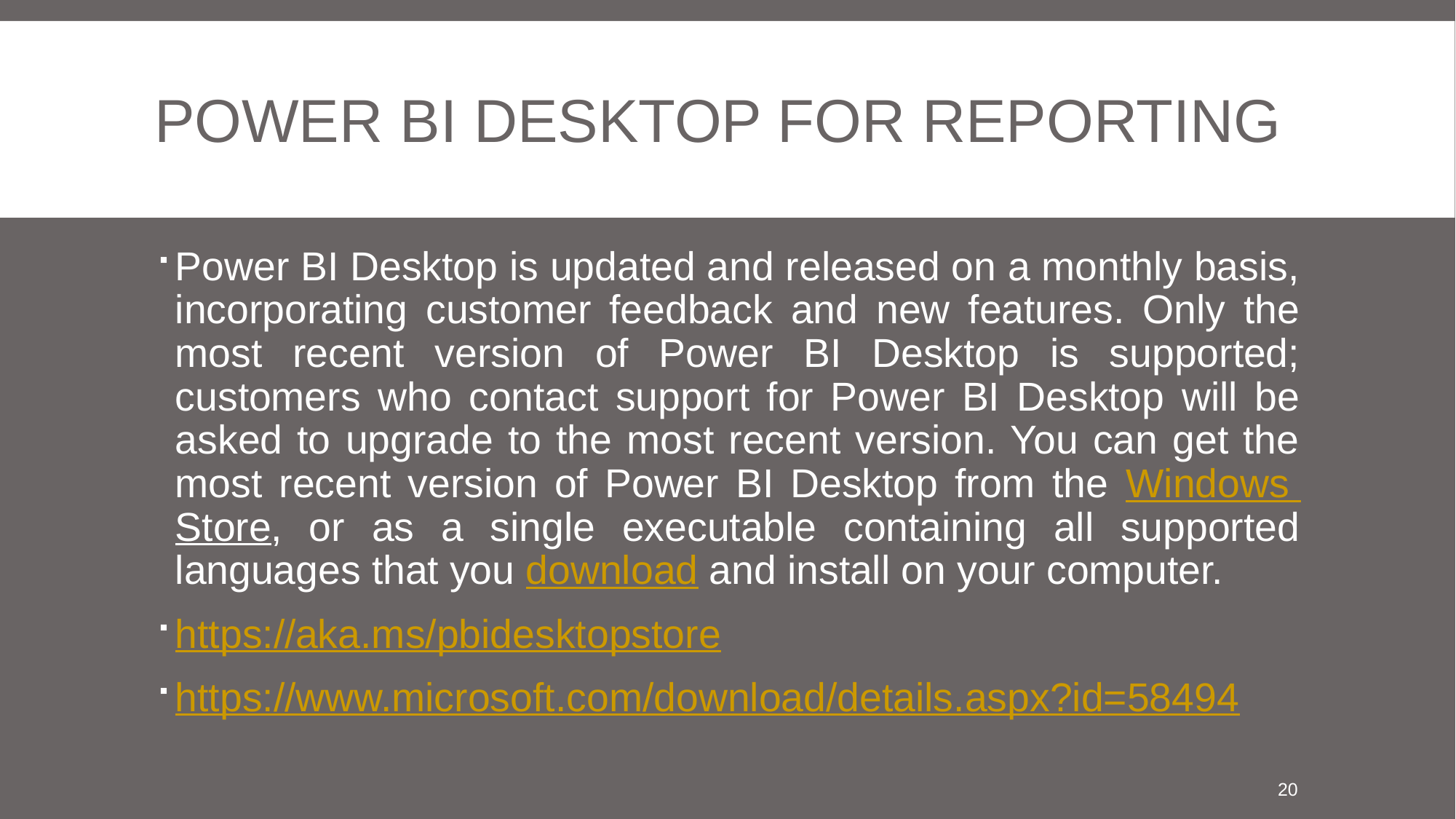

# Power BI Desktop for Reporting
Power BI Desktop is updated and released on a monthly basis, incorporating customer feedback and new features. Only the most recent version of Power BI Desktop is supported; customers who contact support for Power BI Desktop will be asked to upgrade to the most recent version. You can get the most recent version of Power BI Desktop from the Windows Store, or as a single executable containing all supported languages that you download and install on your computer.
https://aka.ms/pbidesktopstore
https://www.microsoft.com/download/details.aspx?id=58494

20